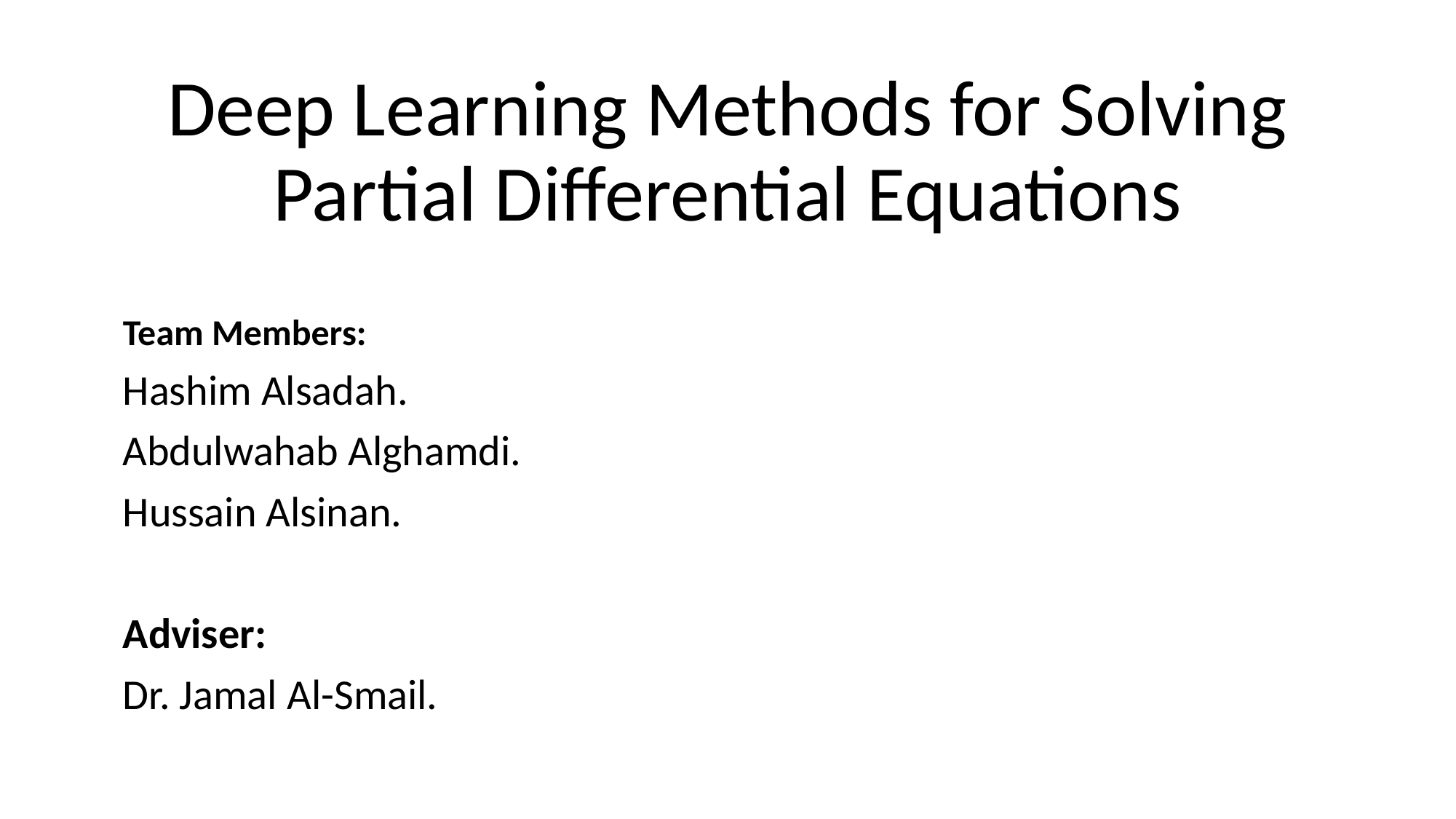

# Deep Learning Methods for Solving Partial Differential Equations
Team Members:
Hashim Alsadah.
Abdulwahab Alghamdi.
Hussain Alsinan.

Adviser:
Dr. Jamal Al-Smail.